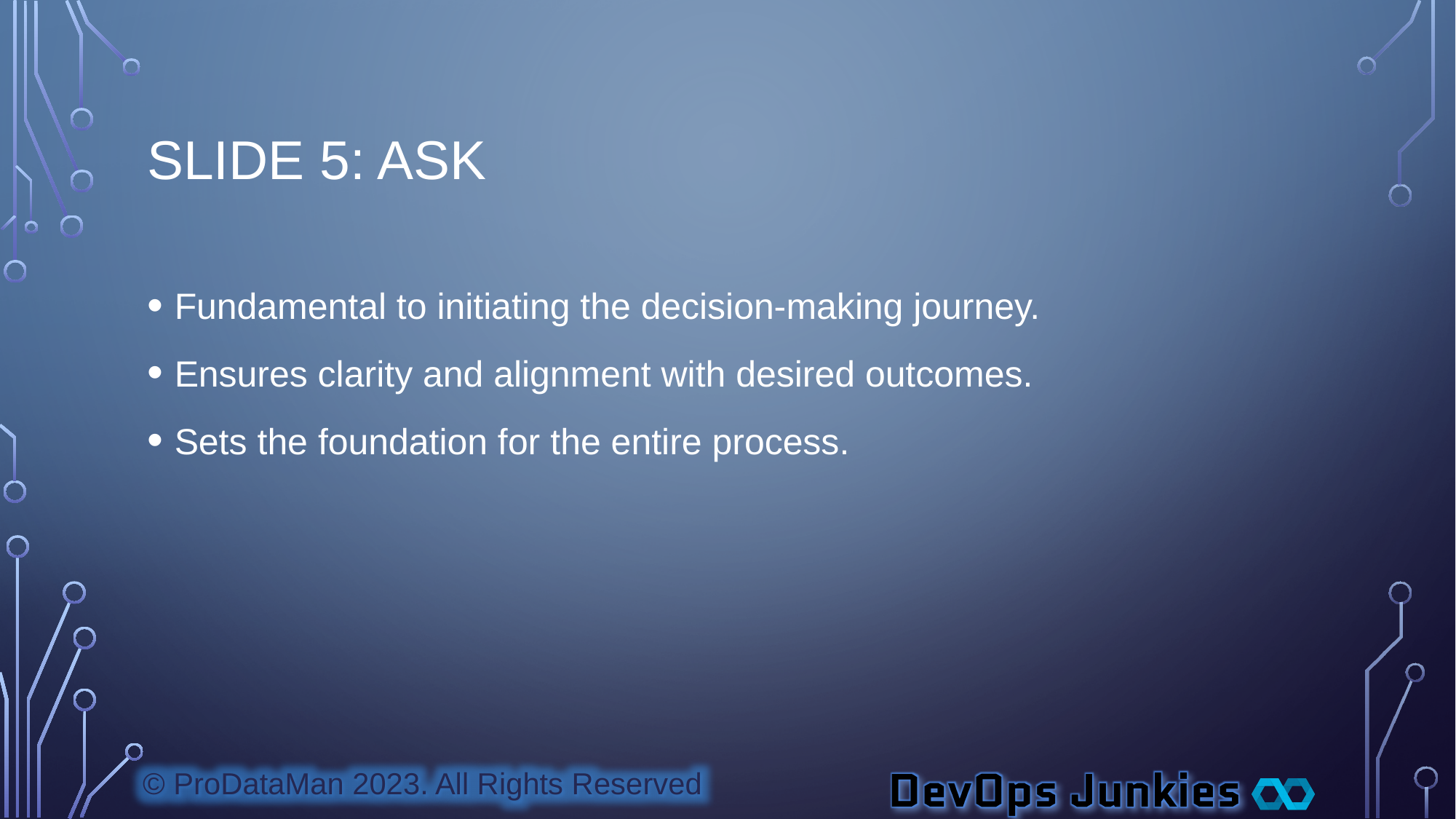

# Slide 5: Ask
Fundamental to initiating the decision-making journey.
Ensures clarity and alignment with desired outcomes.
Sets the foundation for the entire process.